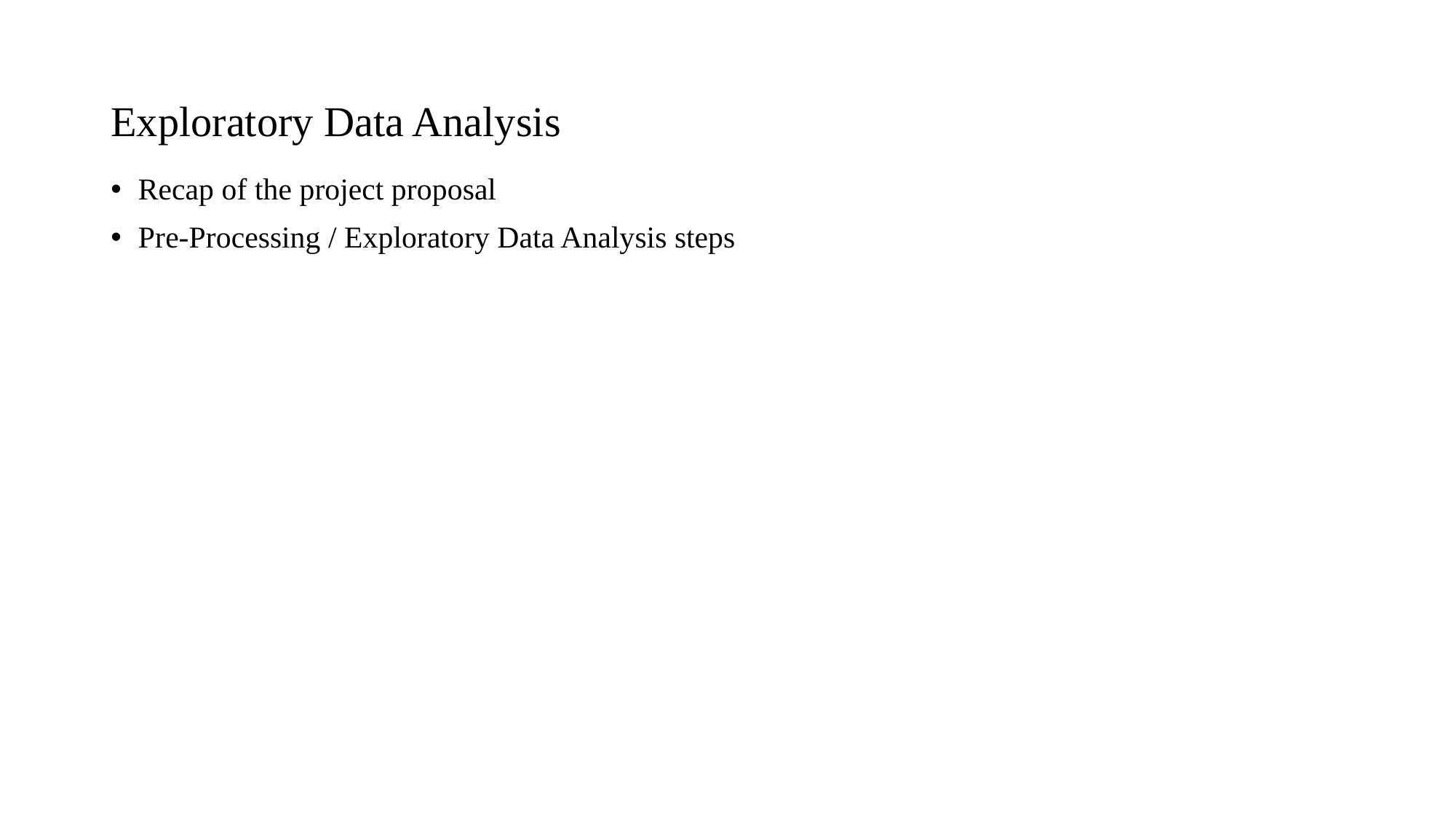

# Exploratory Data Analysis
Recap of the project proposal
Pre-Processing / Exploratory Data Analysis steps